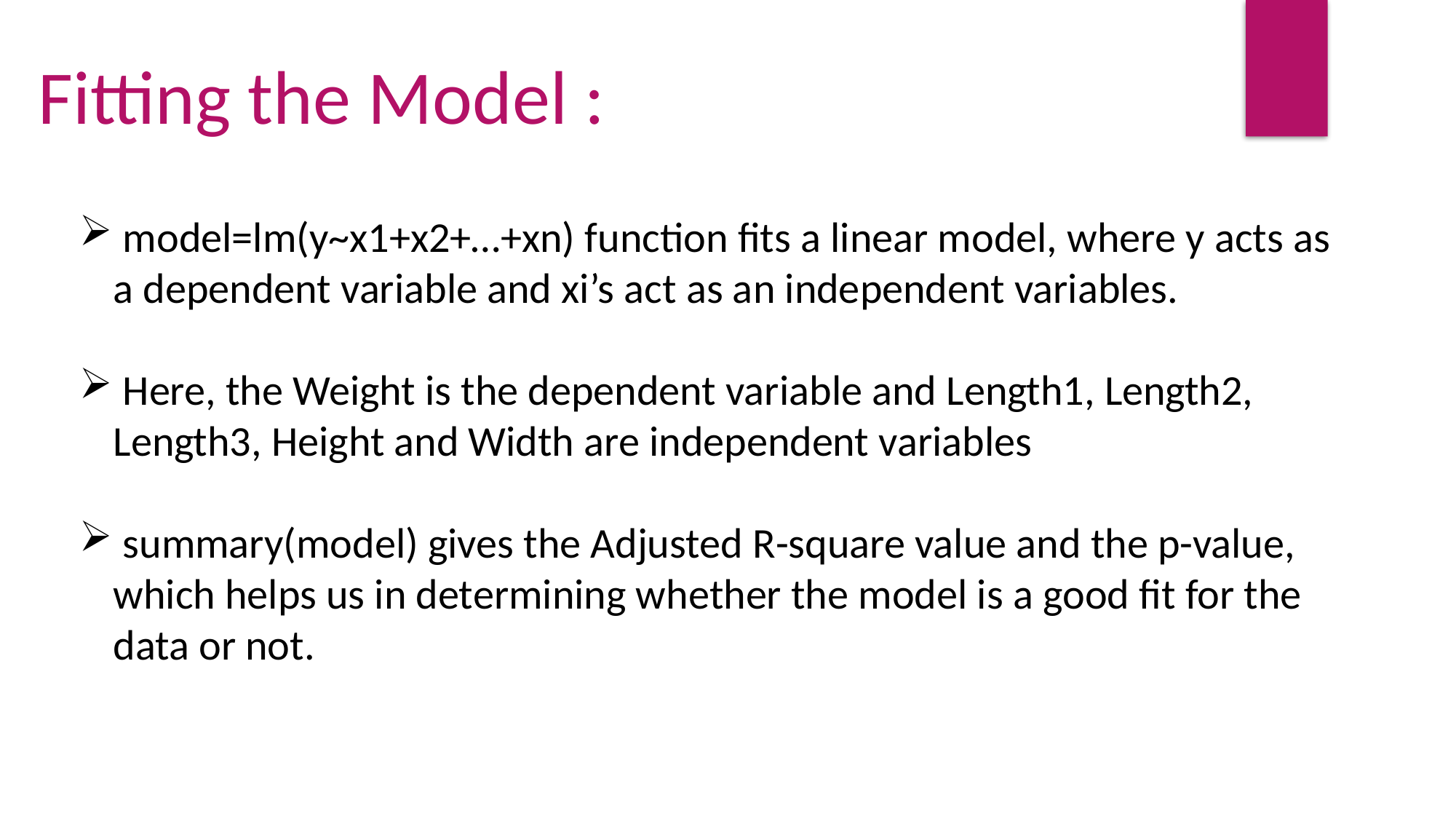

Fitting the Model :
 model=lm(y~x1+x2+…+xn) function fits a linear model, where y acts as a dependent variable and xi’s act as an independent variables.

 Here, the Weight is the dependent variable and Length1, Length2, Length3, Height and Width are independent variables

 summary(model) gives the Adjusted R-square value and the p-value, which helps us in determining whether the model is a good fit for the data or not.